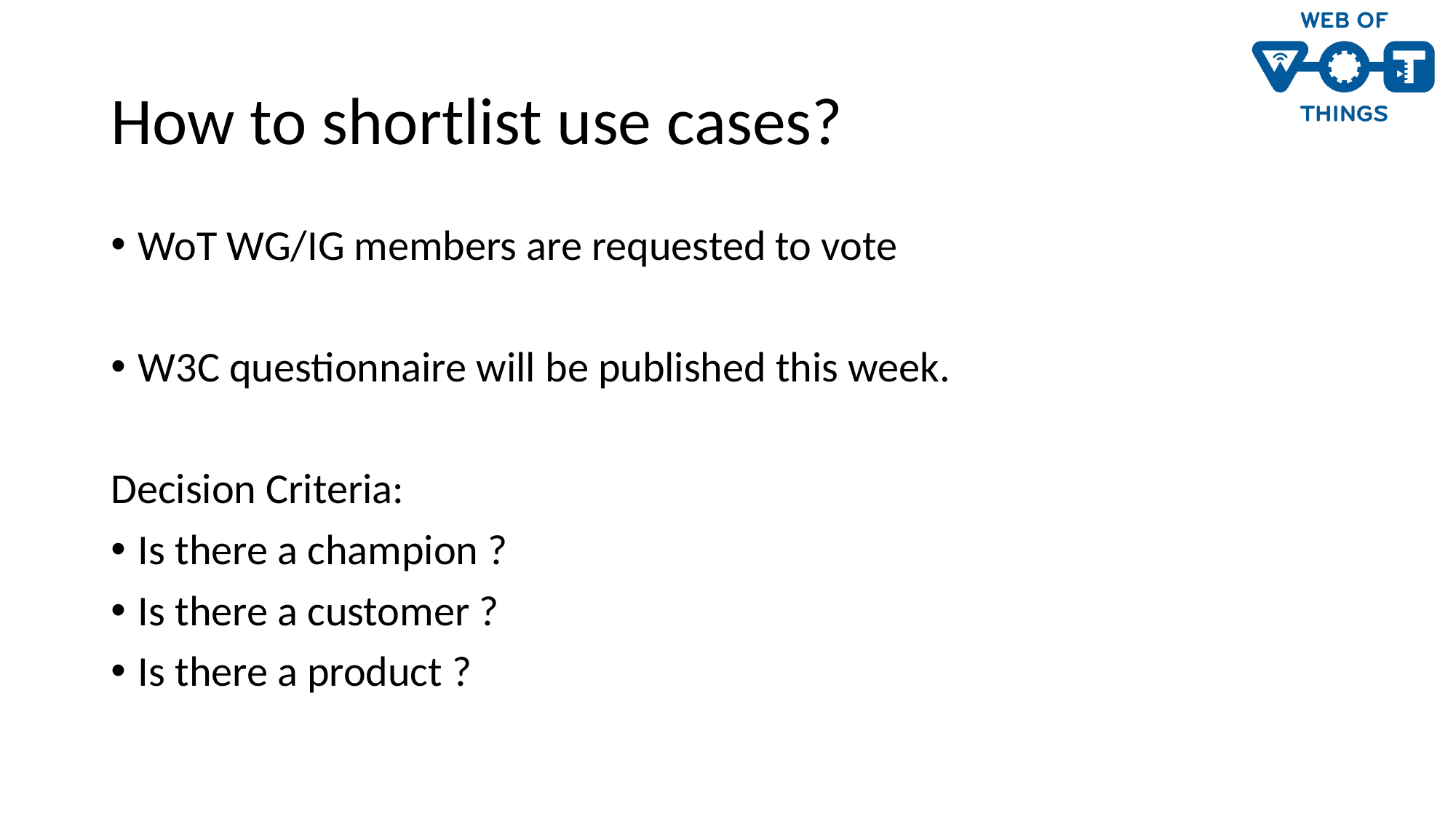

# How to shortlist use cases?
WoT WG/IG members are requested to vote

W3C questionnaire will be published this week.

Decision Criteria:
Is there a champion ?
Is there a customer ?
Is there a product ?